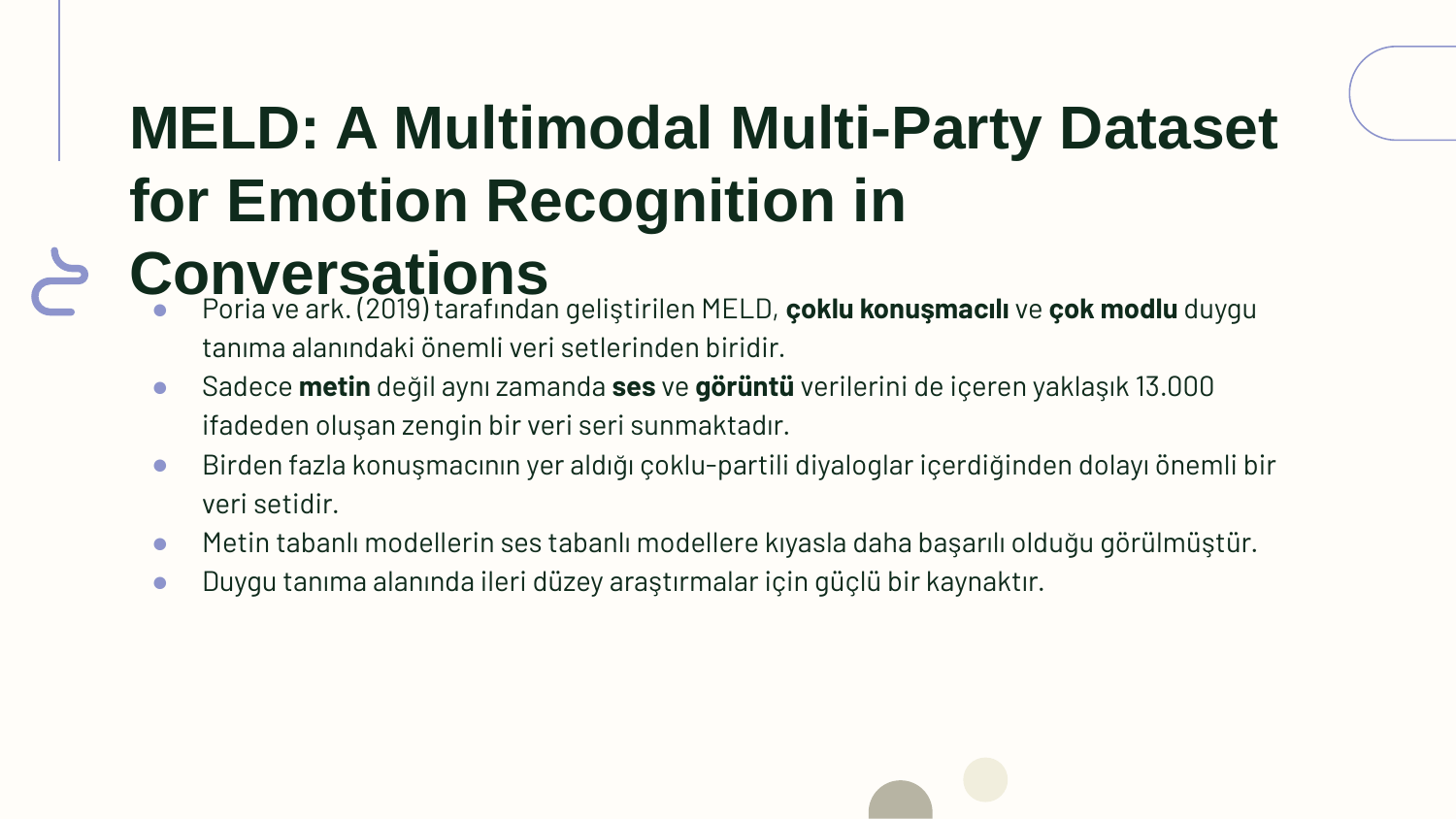

# MELD: A Multimodal Multi-Party Dataset for Emotion Recognition in Conversations
Poria ve ark. (2019) tarafından geliştirilen MELD, çoklu konuşmacılı ve çok modlu duygu tanıma alanındaki önemli veri setlerinden biridir.
Sadece metin değil aynı zamanda ses ve görüntü verilerini de içeren yaklaşık 13.000 ifadeden oluşan zengin bir veri seri sunmaktadır.
Birden fazla konuşmacının yer aldığı çoklu-partili diyaloglar içerdiğinden dolayı önemli bir veri setidir.
Metin tabanlı modellerin ses tabanlı modellere kıyasla daha başarılı olduğu görülmüştür.
Duygu tanıma alanında ileri düzey araştırmalar için güçlü bir kaynaktır.